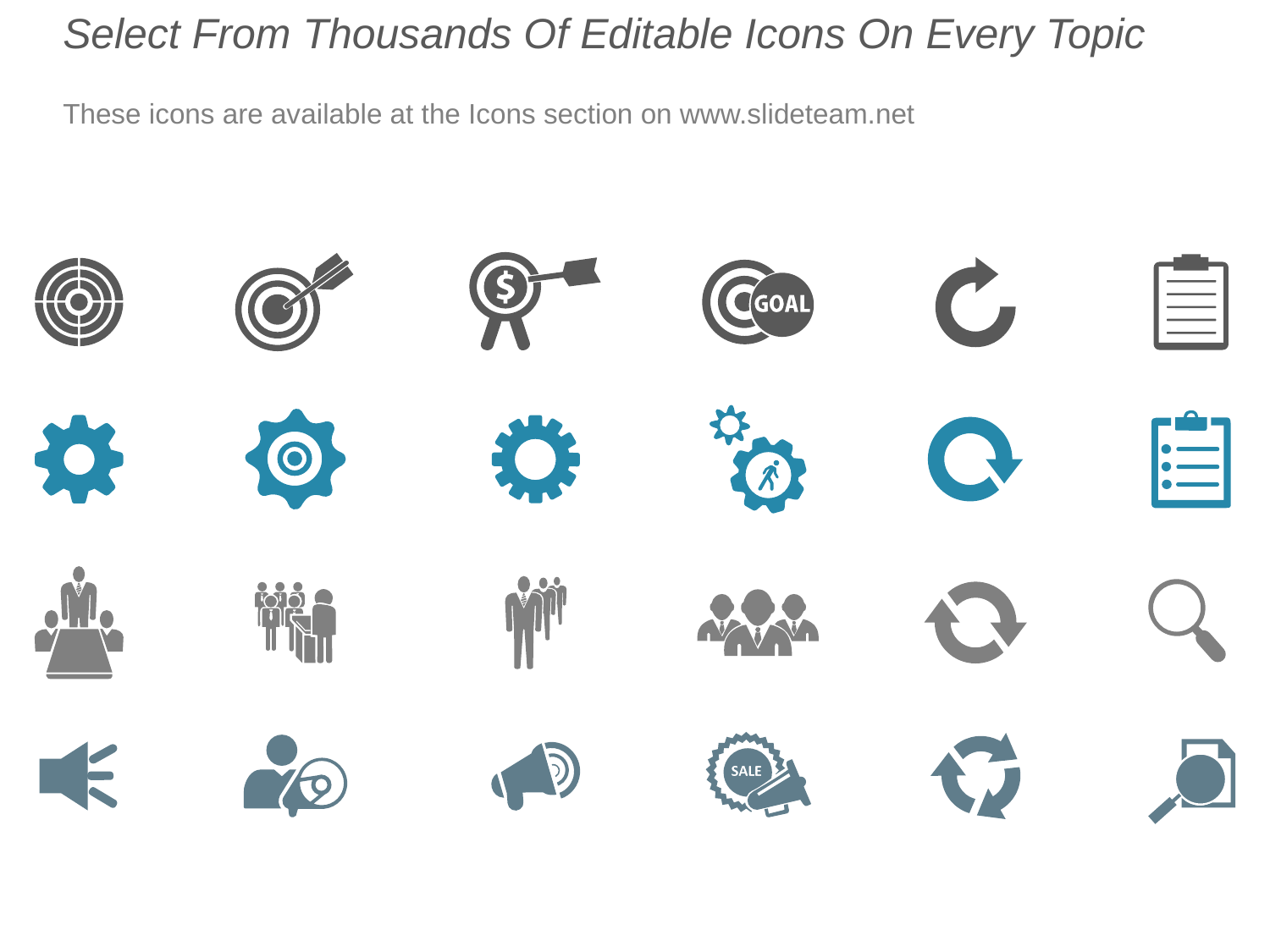

Select From Thousands Of Editable Icons On Every Topic

These icons are available at the Icons section on www.slideteam.net